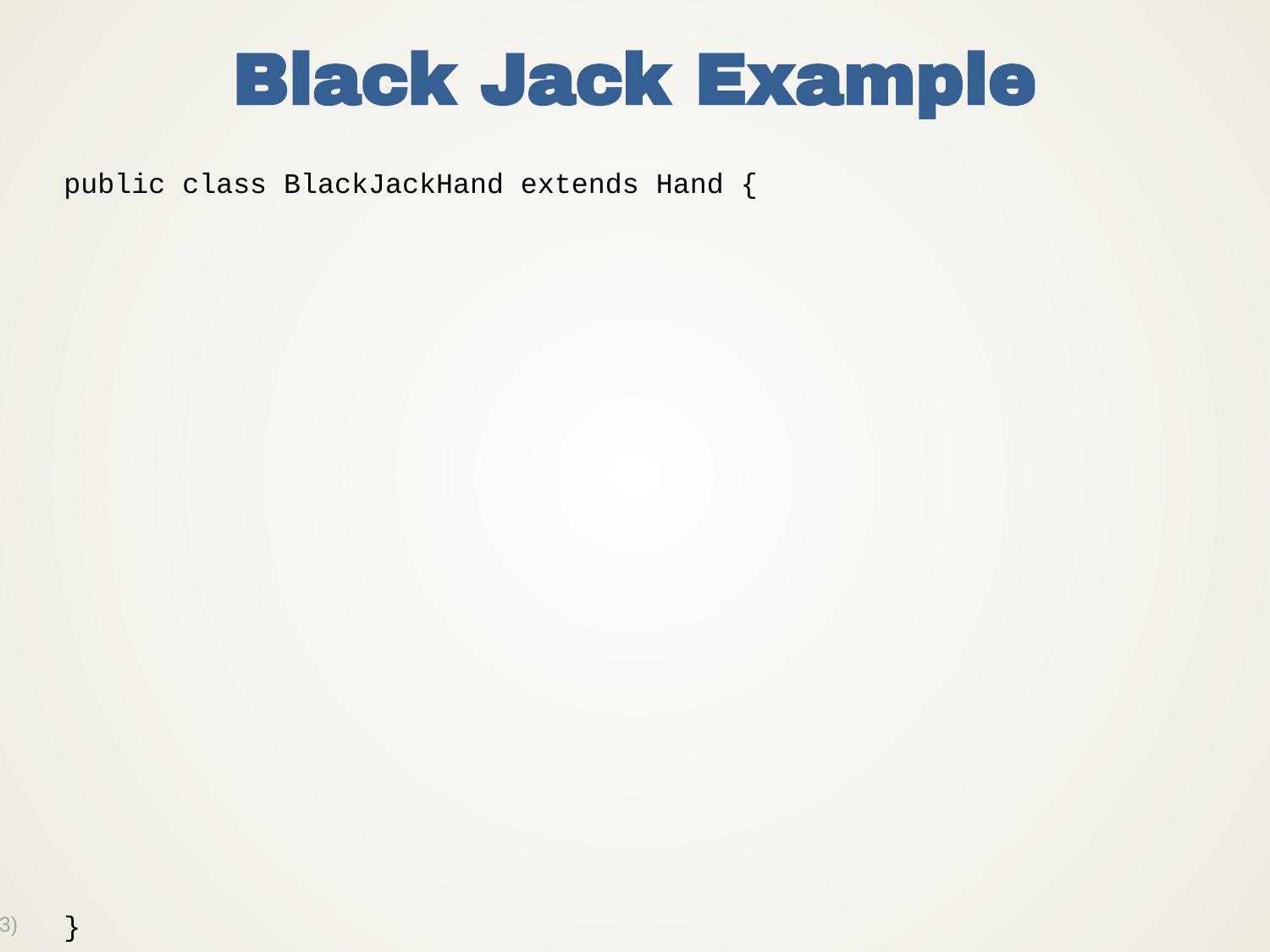

# Black Jack Example

public class BlackJackHand extends Hand {

}